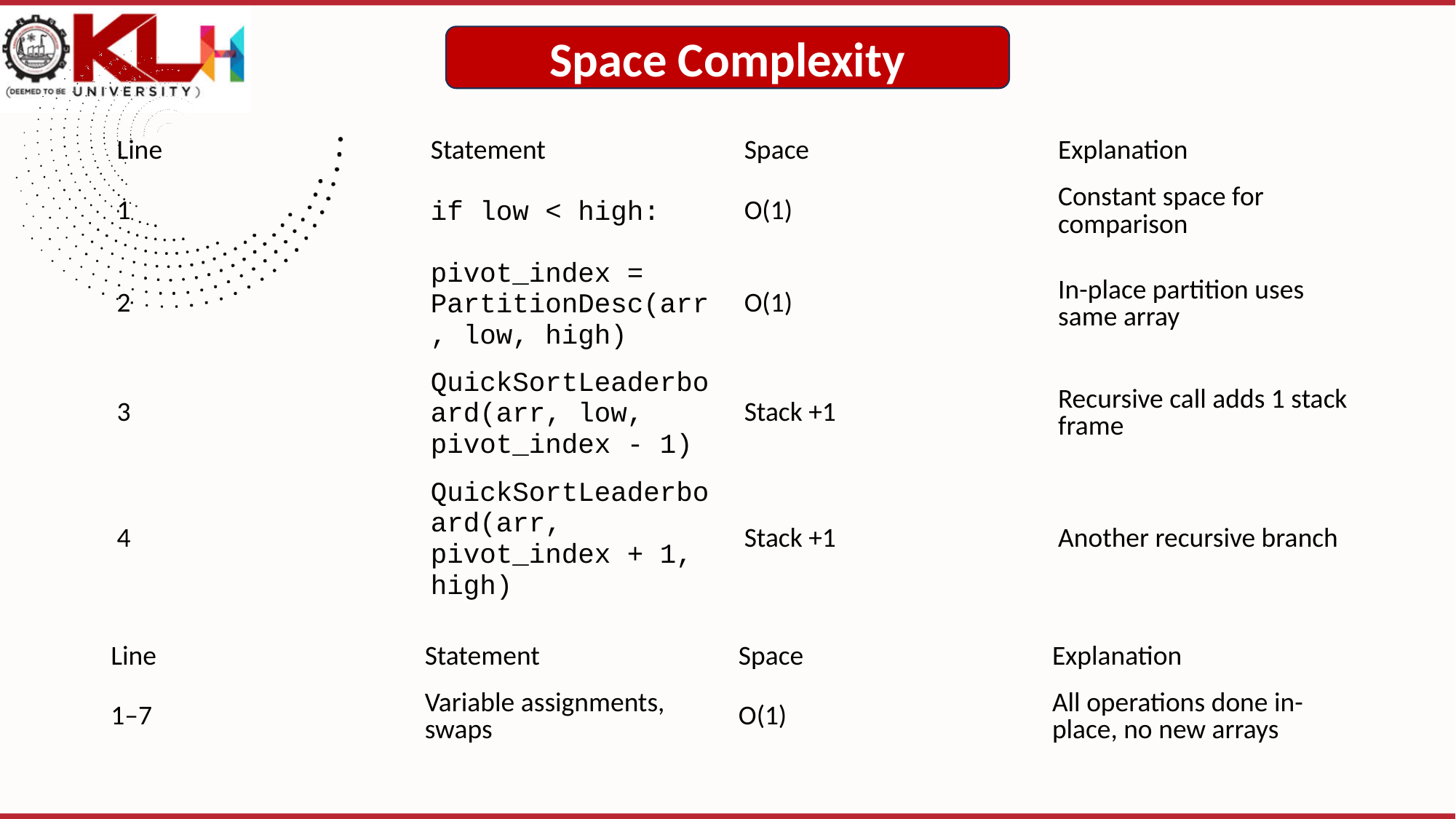

Space Complexity

| Line | Statement | Space | Explanation |
| --- | --- | --- | --- |
| 1 | if low < high: | O(1) | Constant space for comparison |
| 2 | pivot\_index = PartitionDesc(arr, low, high) | O(1) | In-place partition uses same array |
| 3 | QuickSortLeaderboard(arr, low, pivot\_index - 1) | Stack +1 | Recursive call adds 1 stack frame |
| 4 | QuickSortLeaderboard(arr, pivot\_index + 1, high) | Stack +1 | Another recursive branch |
| Line | Statement | Space | Explanation |
| --- | --- | --- | --- |
| 1–7 | Variable assignments, swaps | O(1) | All operations done in-place, no new arrays |